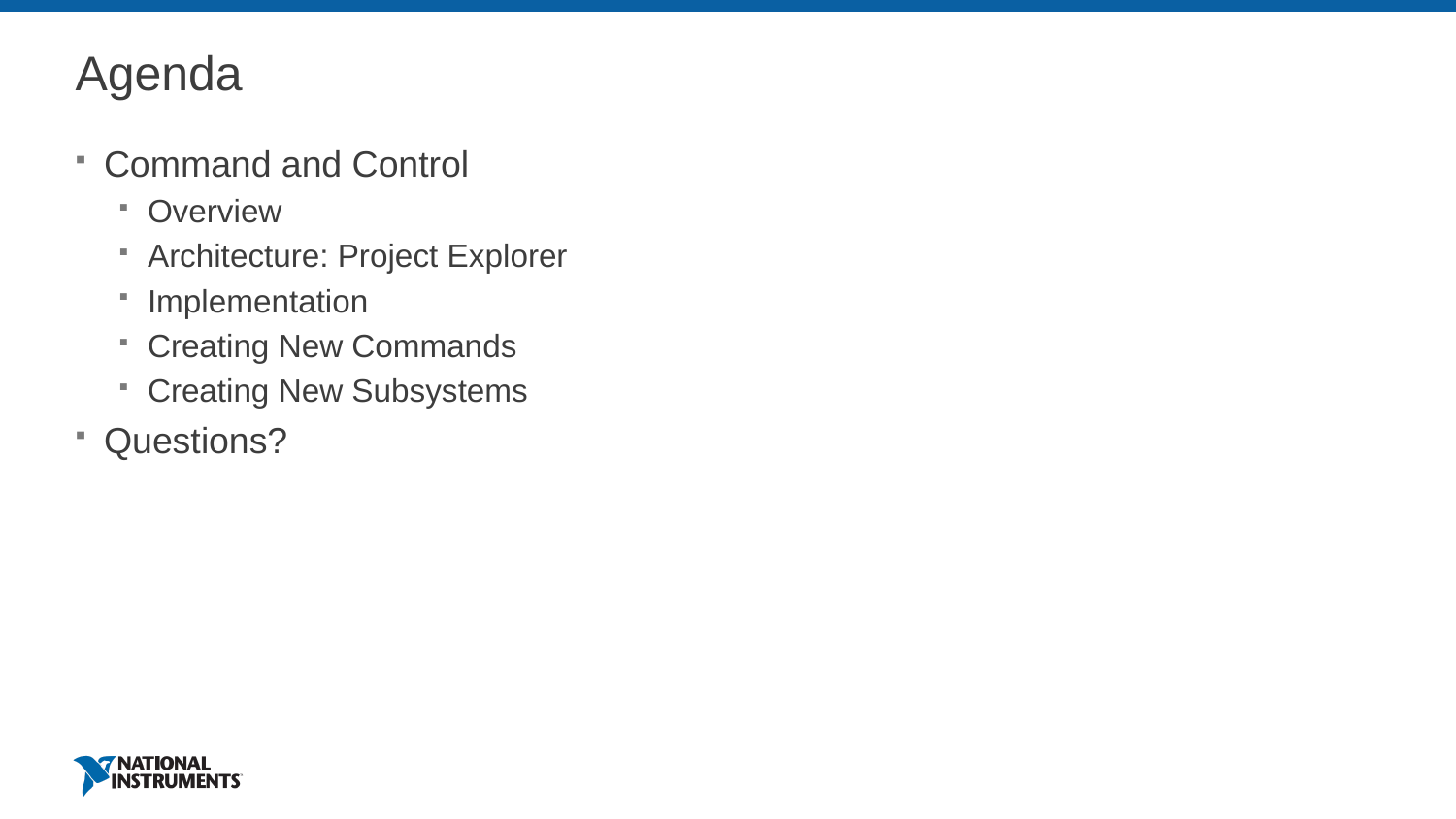

# Agenda
Command and Control
Overview
Architecture: Project Explorer
Implementation
Creating New Commands
Creating New Subsystems
Questions?